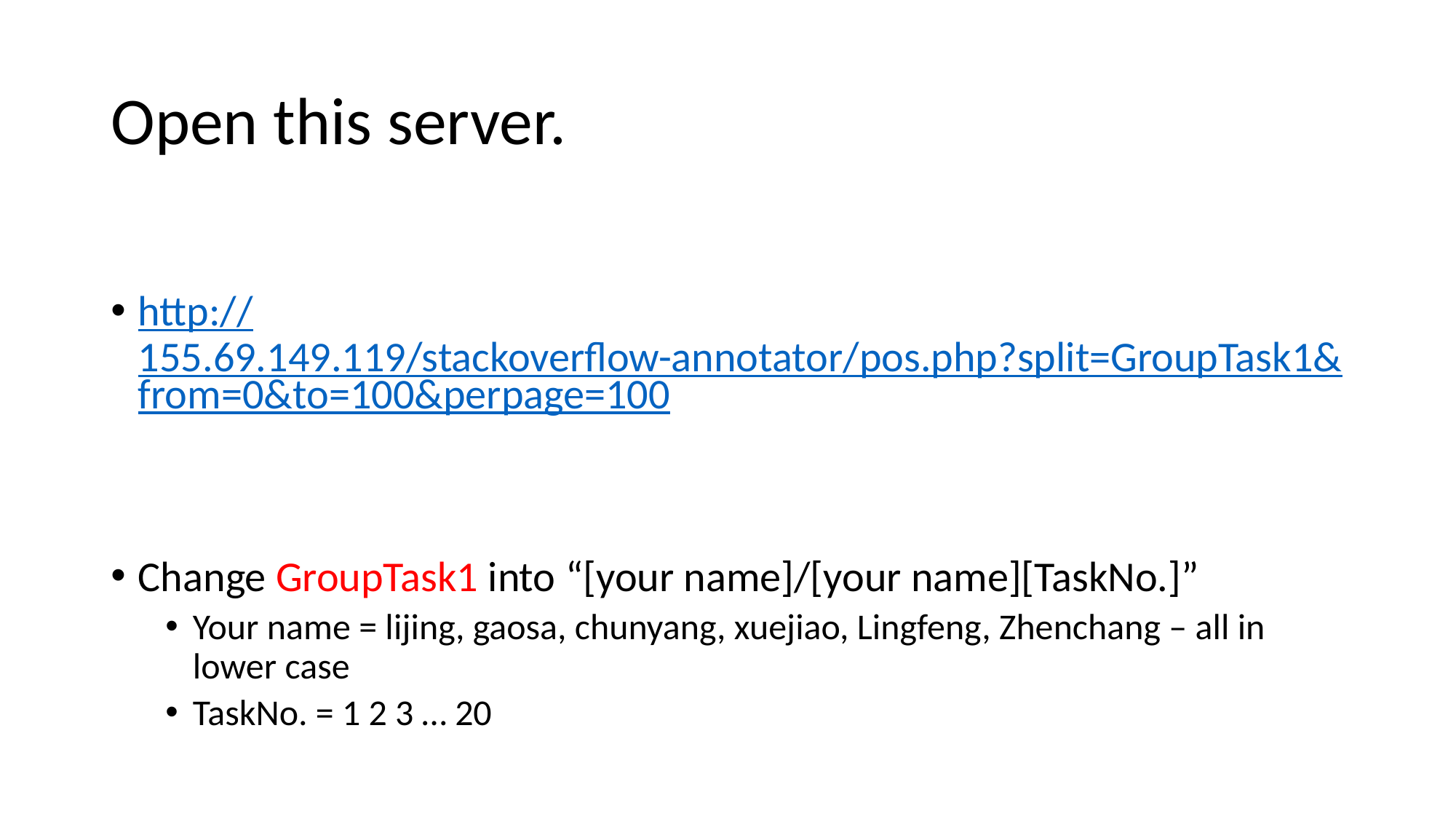

# Open this server.

http://155.69.149.119/stackoverflow-annotator/pos.php?split=GroupTask1&from=0&to=100&perpage=100

Change GroupTask1 into “[your name]/[your name][TaskNo.]”
Your name = lijing, gaosa, chunyang, xuejiao, Lingfeng, Zhenchang – all in lower case
TaskNo. = 1 2 3 … 20